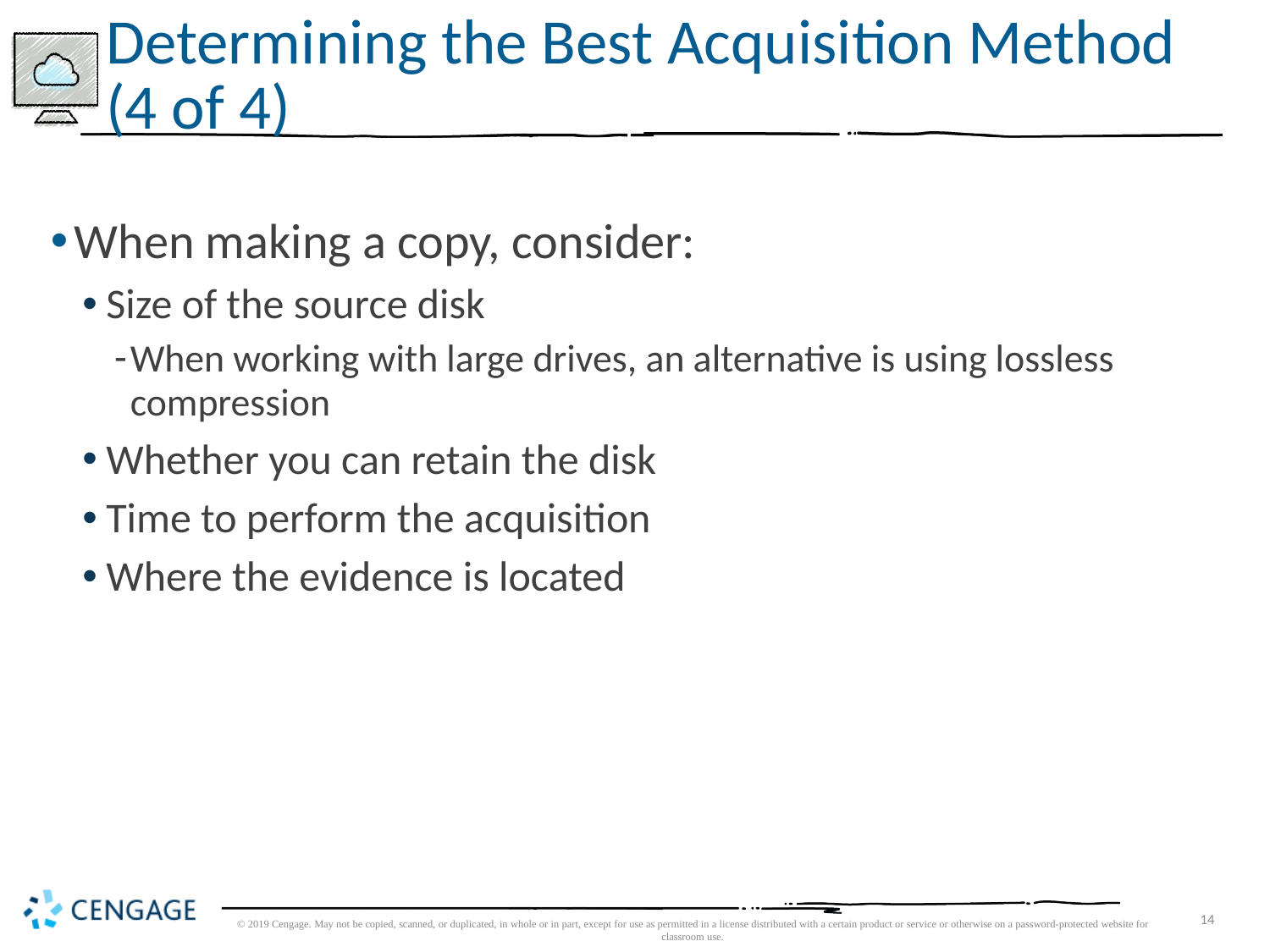

# Determining the Best Acquisition Method (4 of 4)
When making a copy, consider:
Size of the source disk
When working with large drives, an alternative is using lossless compression
Whether you can retain the disk
Time to perform the acquisition
Where the evidence is located
© 2019 Cengage. May not be copied, scanned, or duplicated, in whole or in part, except for use as permitted in a license distributed with a certain product or service or otherwise on a password-protected website for classroom use.